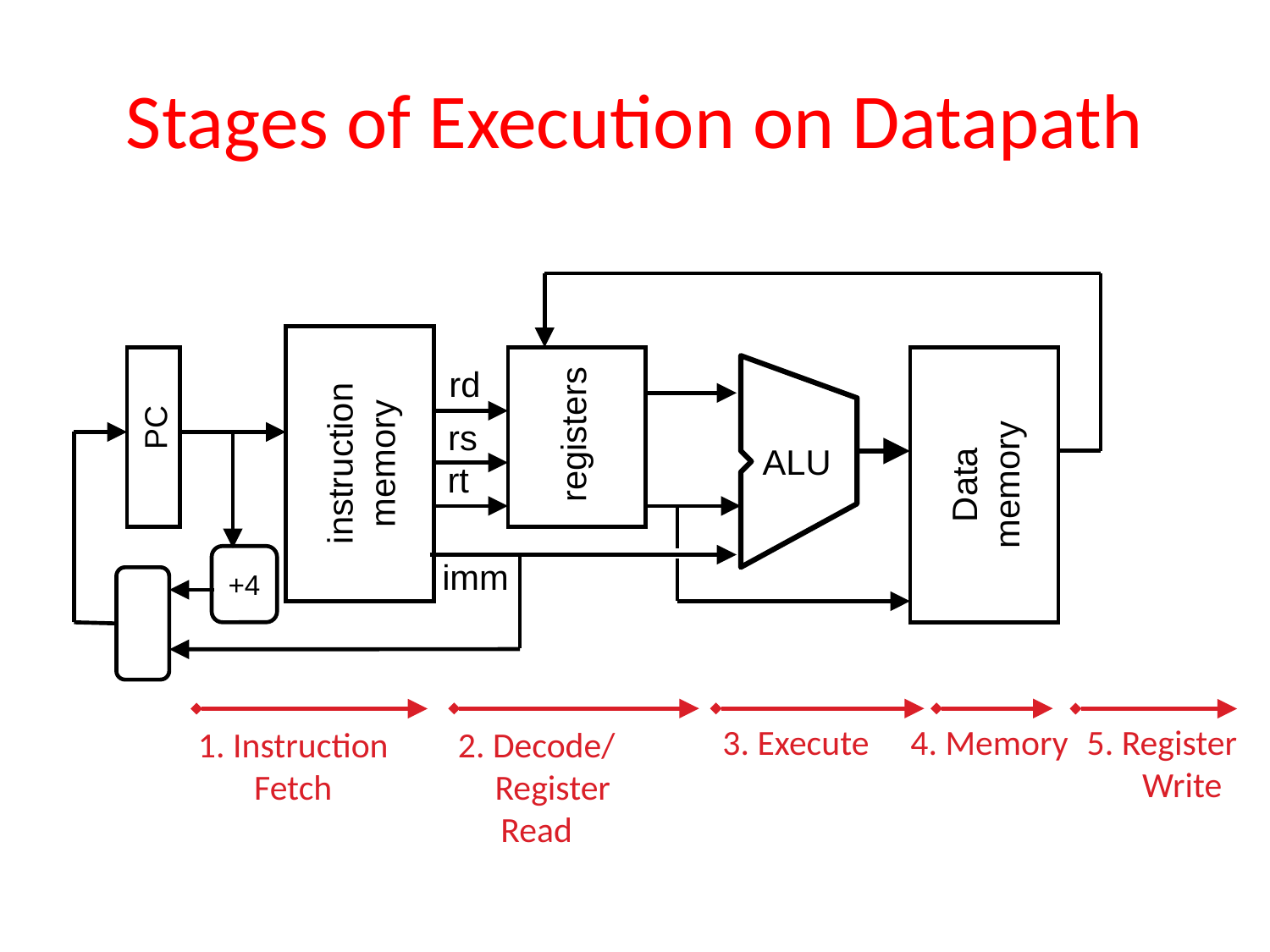

# Stages of Execution on Datapath

ALU
rd
instruction
memory
PC
registers
rs
Data
memory
rt
+4
imm

2. Decode/
    Register
Read
3. Execute
4. Memory
1. Instruction
Fetch
5. Register
     Write